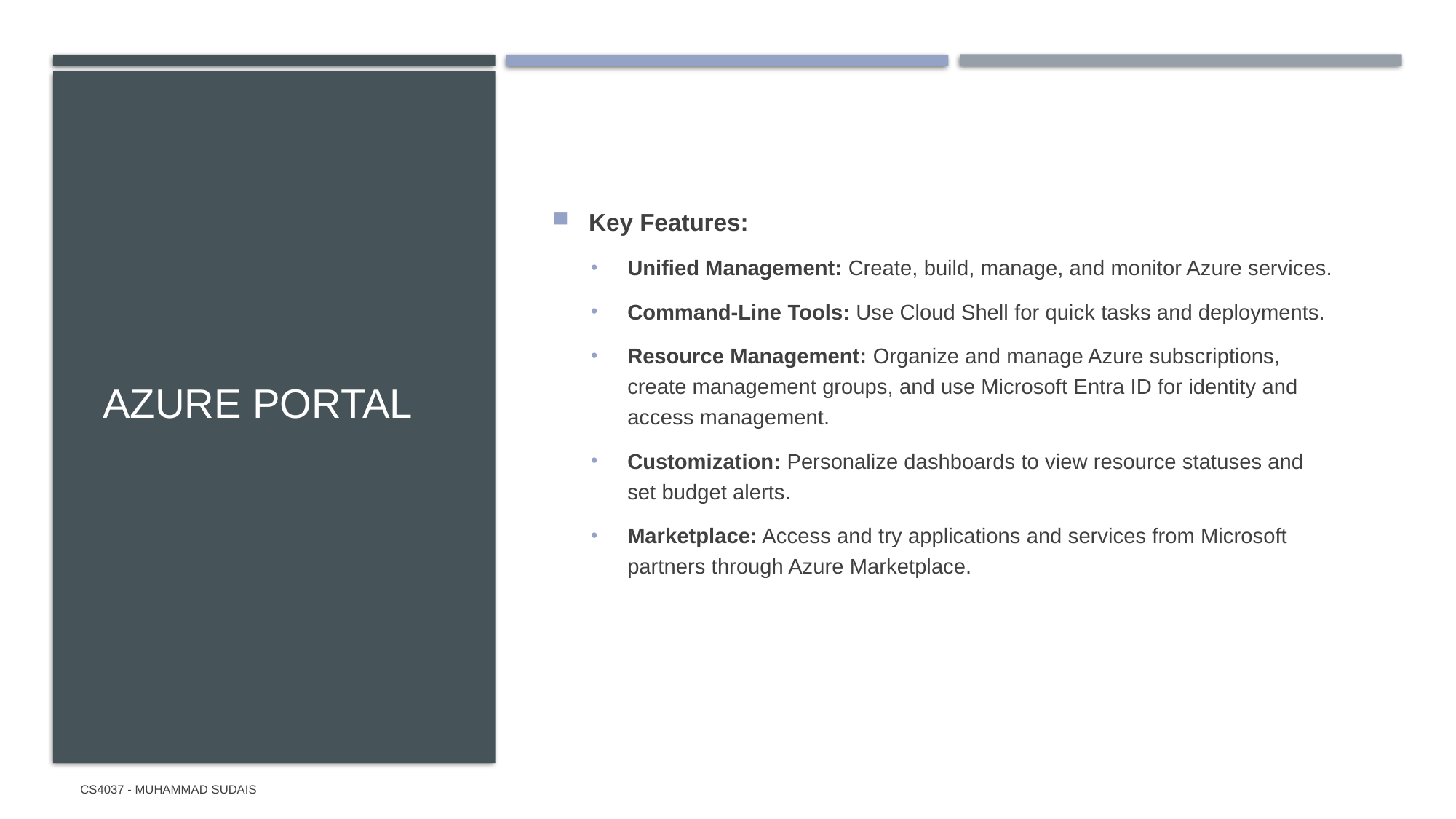

# AZURE PORTAL
Key Features:
Unified Management: Create, build, manage, and monitor Azure services.
Command-Line Tools: Use Cloud Shell for quick tasks and deployments.
Resource Management: Organize and manage Azure subscriptions, create management groups, and use Microsoft Entra ID for identity and access management.
Customization: Personalize dashboards to view resource statuses and set budget alerts.
Marketplace: Access and try applications and services from Microsoft partners through Azure Marketplace.

CS4037 - Muhammad Sudais